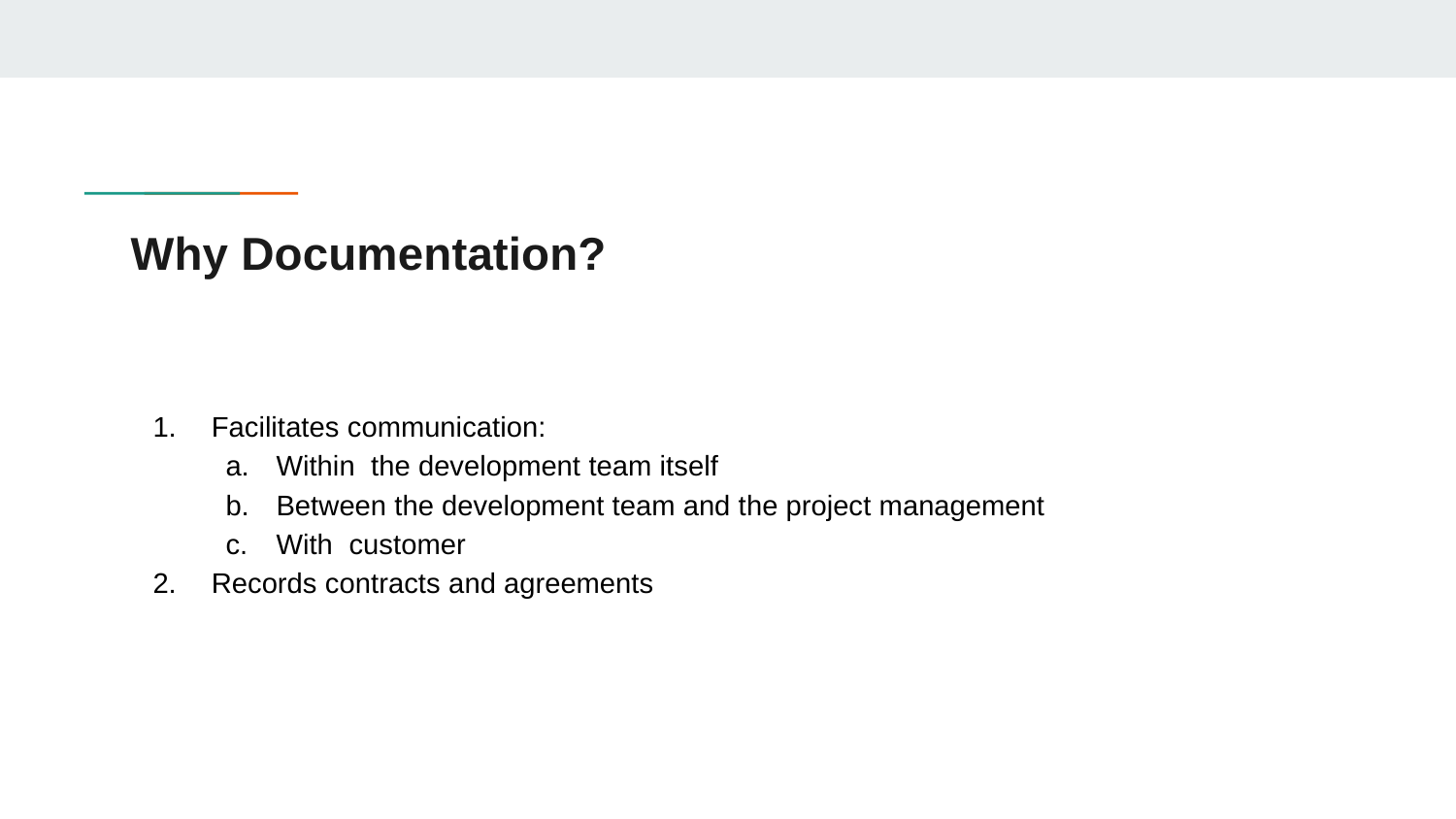

# Why Documentation?

 Facilitates communication:
Within  the development team itself
Between the development team and the project management
With  customer
 Records contracts and agreements